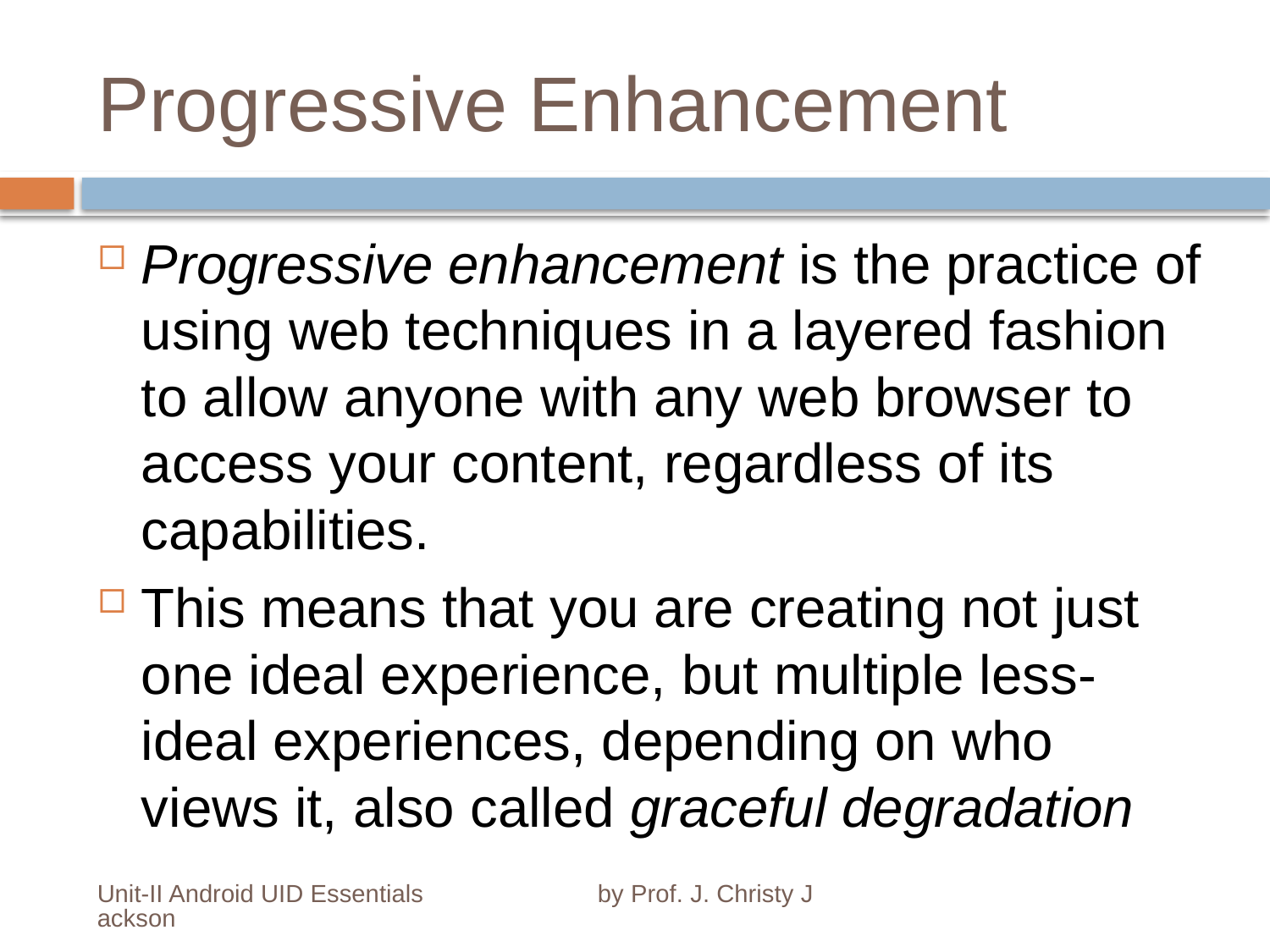

# Progressive Enhancement
Progressive enhancement is the practice of using web techniques in a layered fashion to allow anyone with any web browser to access your content, regardless of its capabilities.
This means that you are creating not just one ideal experience, but multiple less-ideal experiences, depending on who views it, also called graceful degradation
Unit-II Android UID Essentials                         by Prof. J. Christy Jackson